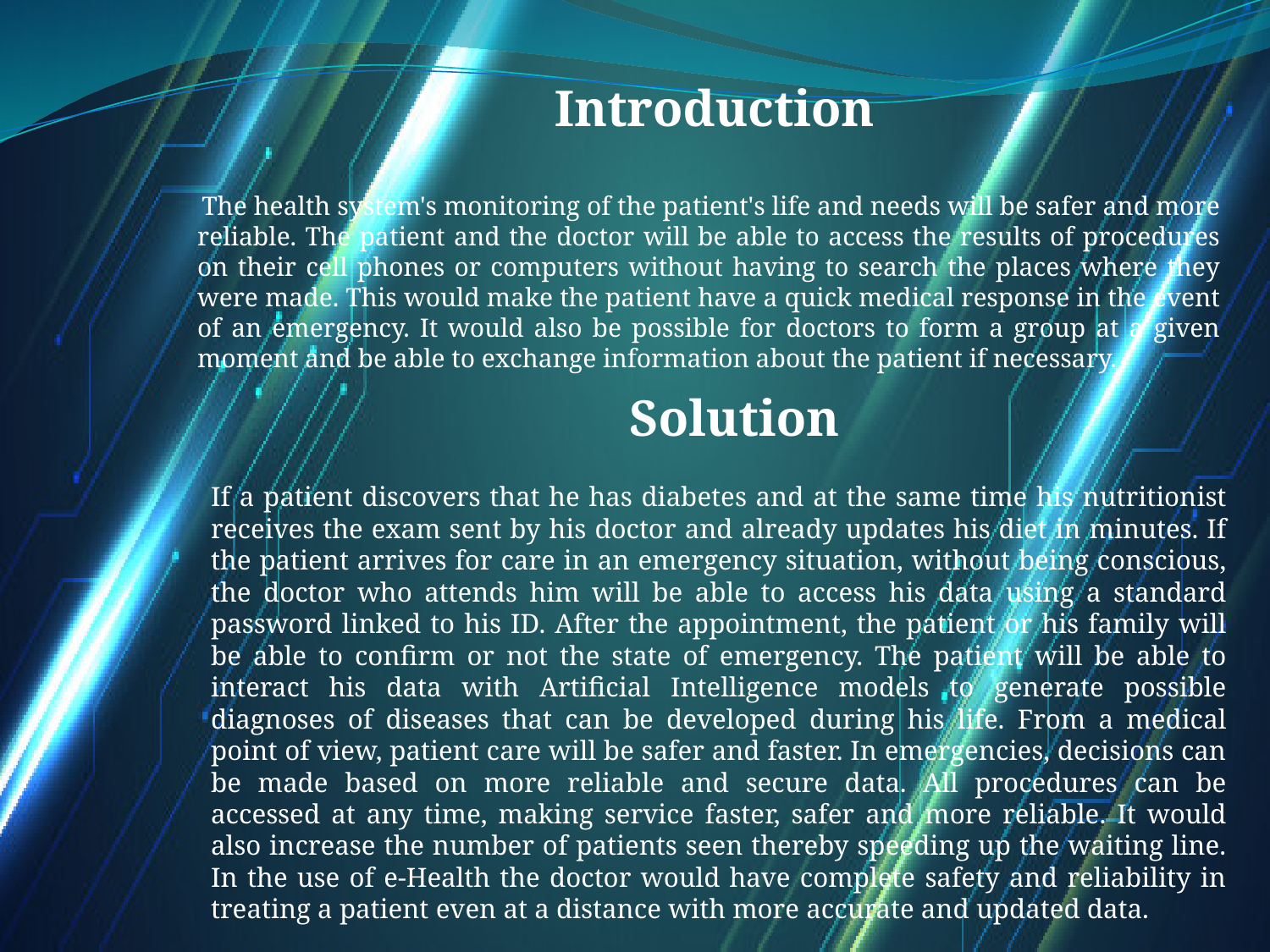

Introduction
      The health system's monitoring of the patient's life and needs will be safer and more reliable. The patient and the doctor will be able to access the results of procedures on their cell phones or computers without having to search the places where they were made. This would make the patient have a quick medical response in the event of an emergency. It would also be possible for doctors to form a group at a given moment and be able to exchange information about the patient if necessary.
Solution
If a patient discovers that he has diabetes and at the same time his nutritionist receives the exam sent by his doctor and already updates his diet in minutes. If the patient arrives for care in an emergency situation, without being conscious, the doctor who attends him will be able to access his data using a standard password linked to his ID. After the appointment, the patient or his family will be able to confirm or not the state of emergency. The patient will be able to interact his data with Artificial Intelligence models to generate possible diagnoses of diseases that can be developed during his life. From a medical point of view, patient care will be safer and faster. In emergencies, decisions can be made based on more reliable and secure data. All procedures can be accessed at any time, making service faster, safer and more reliable. It would also increase the number of patients seen thereby speeding up the waiting line. In the use of e-Health the doctor would have complete safety and reliability in treating a patient even at a distance with more accurate and updated data.